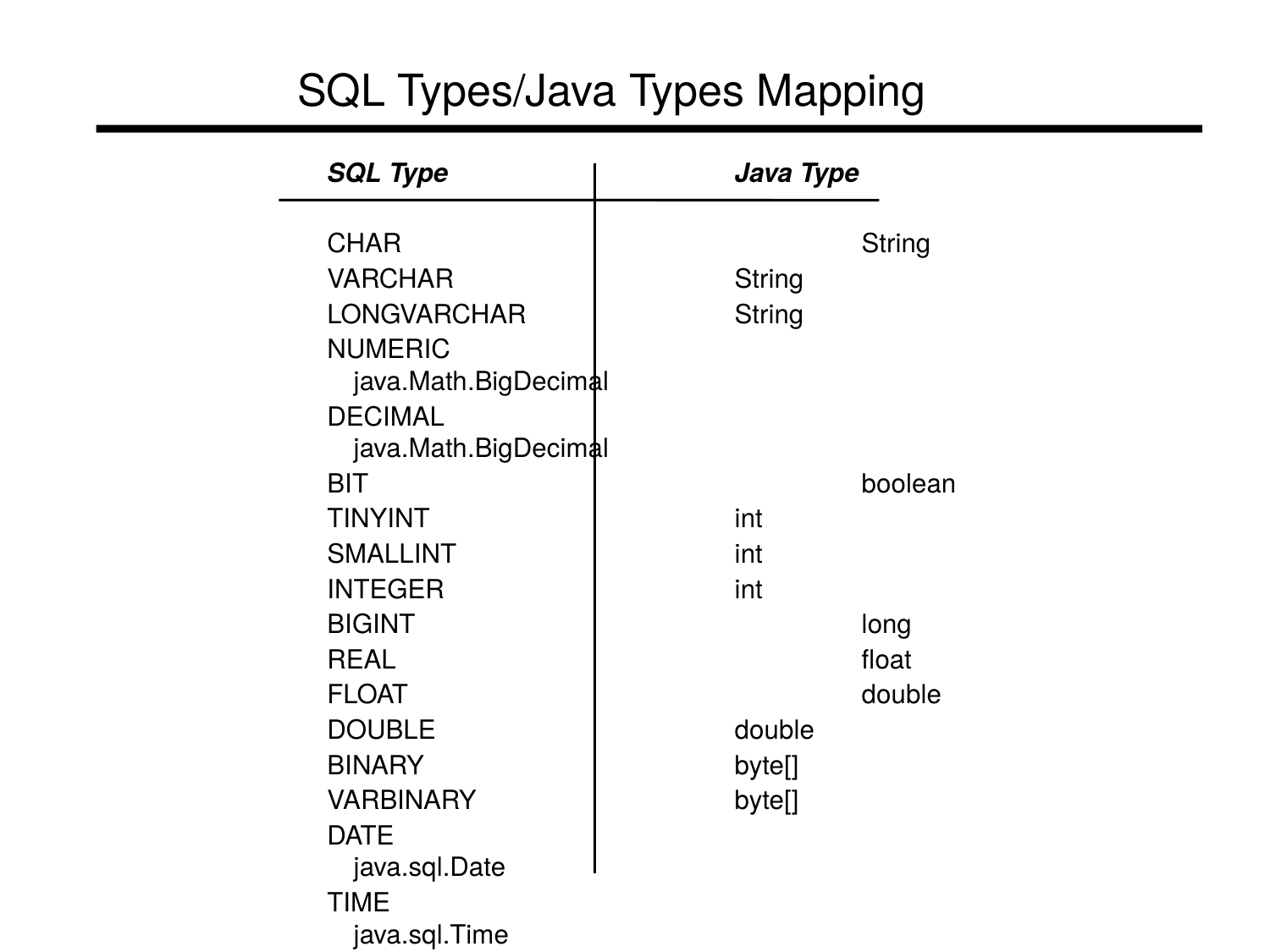

SQL Types/Java Types Mapping

SQL Type			Java Type

CHAR				String
VARCHAR			String
LONGVARCHAR		String
NUMERIC			java.Math.BigDecimal
DECIMAL			java.Math.BigDecimal
BIT				boolean
TINYINT			int
SMALLINT			int
INTEGER			int
BIGINT				long
REAL				float
FLOAT				double
DOUBLE			double
BINARY			byte[]
VARBINARY			byte[]
DATE				java.sql.Date
TIME				java.sql.Time